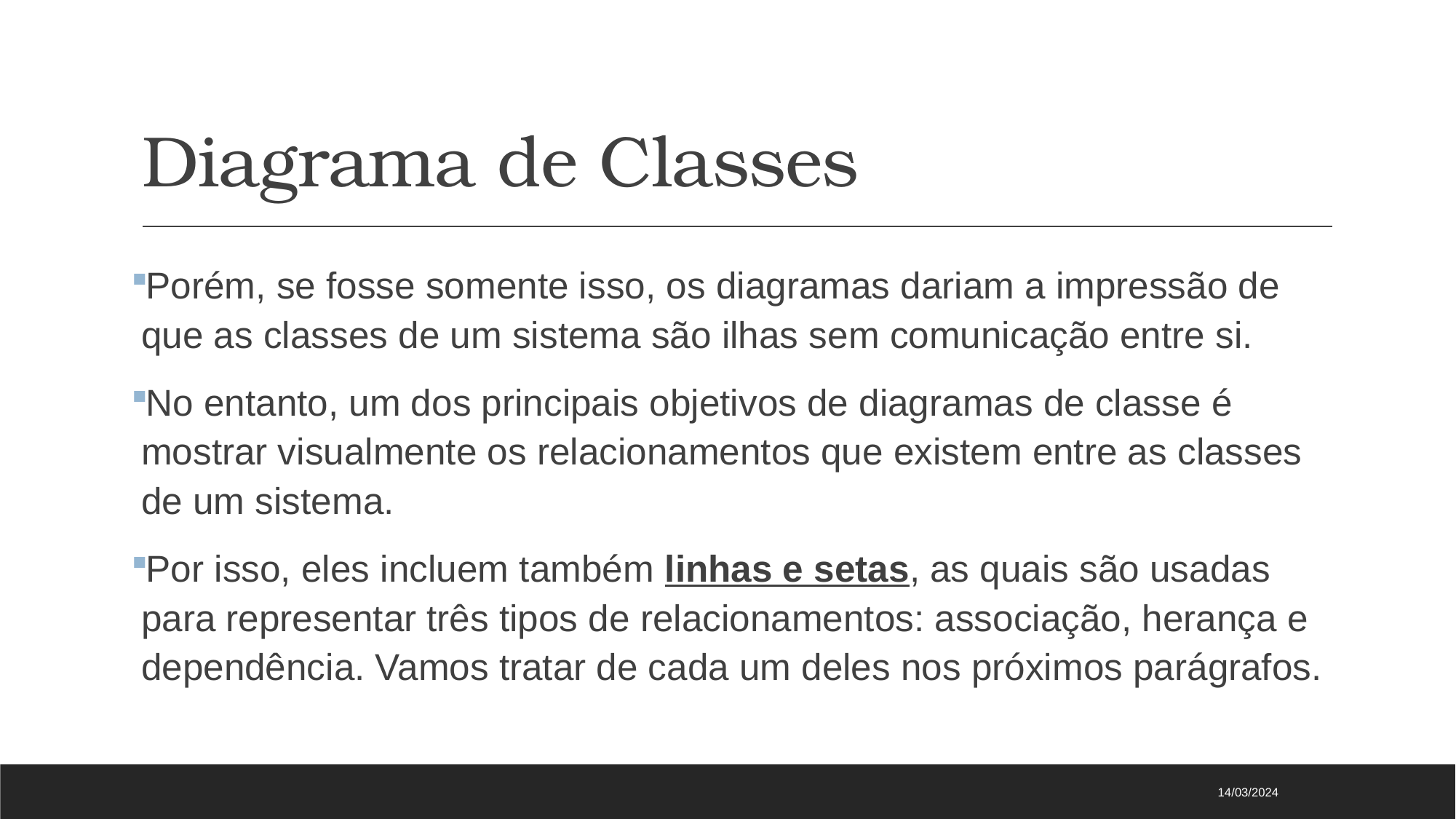

# Diagrama de Classes
Porém, se fosse somente isso, os diagramas dariam a impressão de que as classes de um sistema são ilhas sem comunicação entre si.
No entanto, um dos principais objetivos de diagramas de classe é mostrar visualmente os relacionamentos que existem entre as classes de um sistema.
Por isso, eles incluem também linhas e setas, as quais são usadas para representar três tipos de relacionamentos: associação, herança e dependência. Vamos tratar de cada um deles nos próximos parágrafos.
14/03/2024